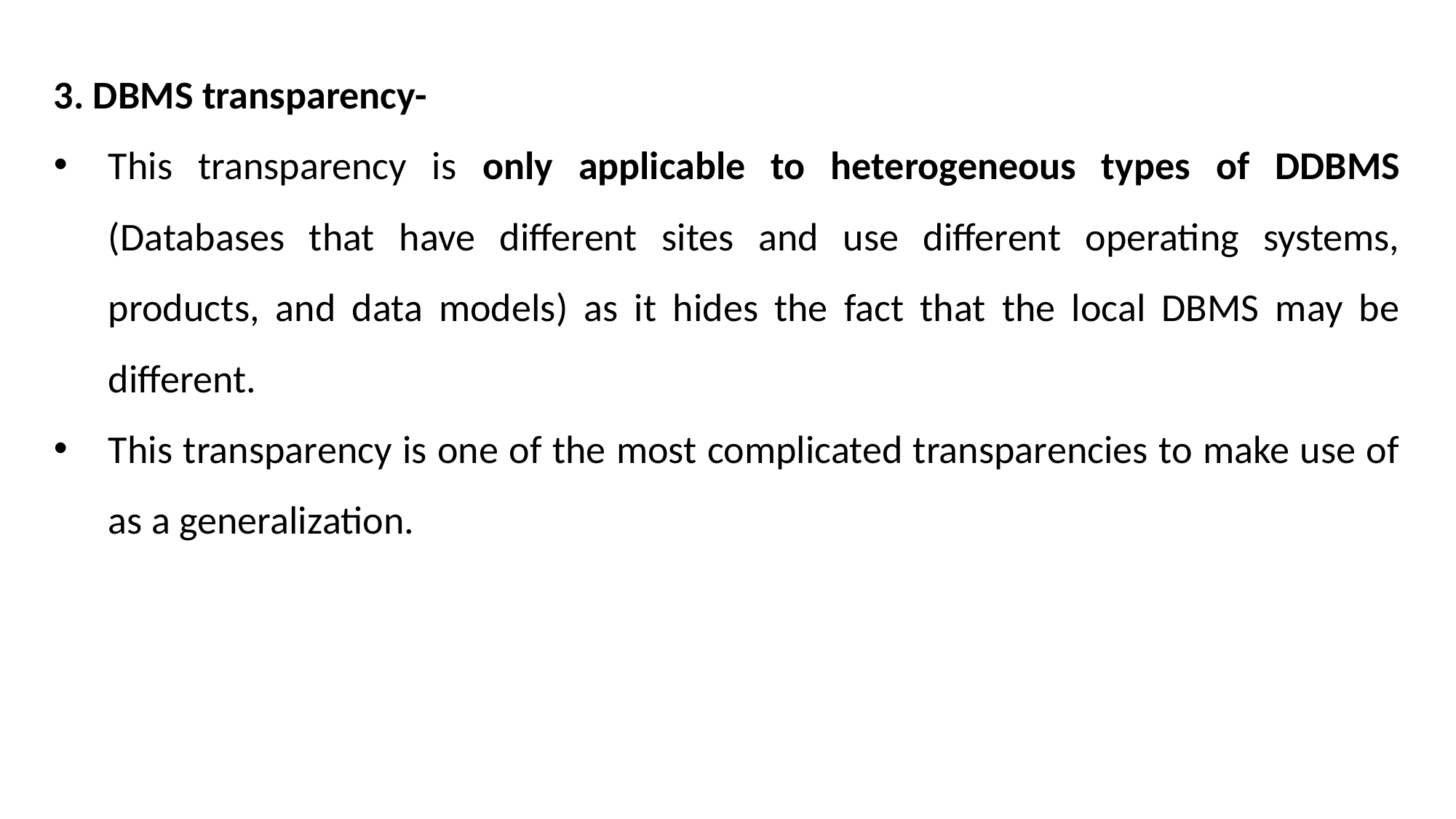

3. DBMS transparency-
This transparency is only applicable to heterogeneous types of DDBMS (Databases that have different sites and use different operating systems, products, and data models) as it hides the fact that the local DBMS may be different.
This transparency is one of the most complicated transparencies to make use of as a generalization.